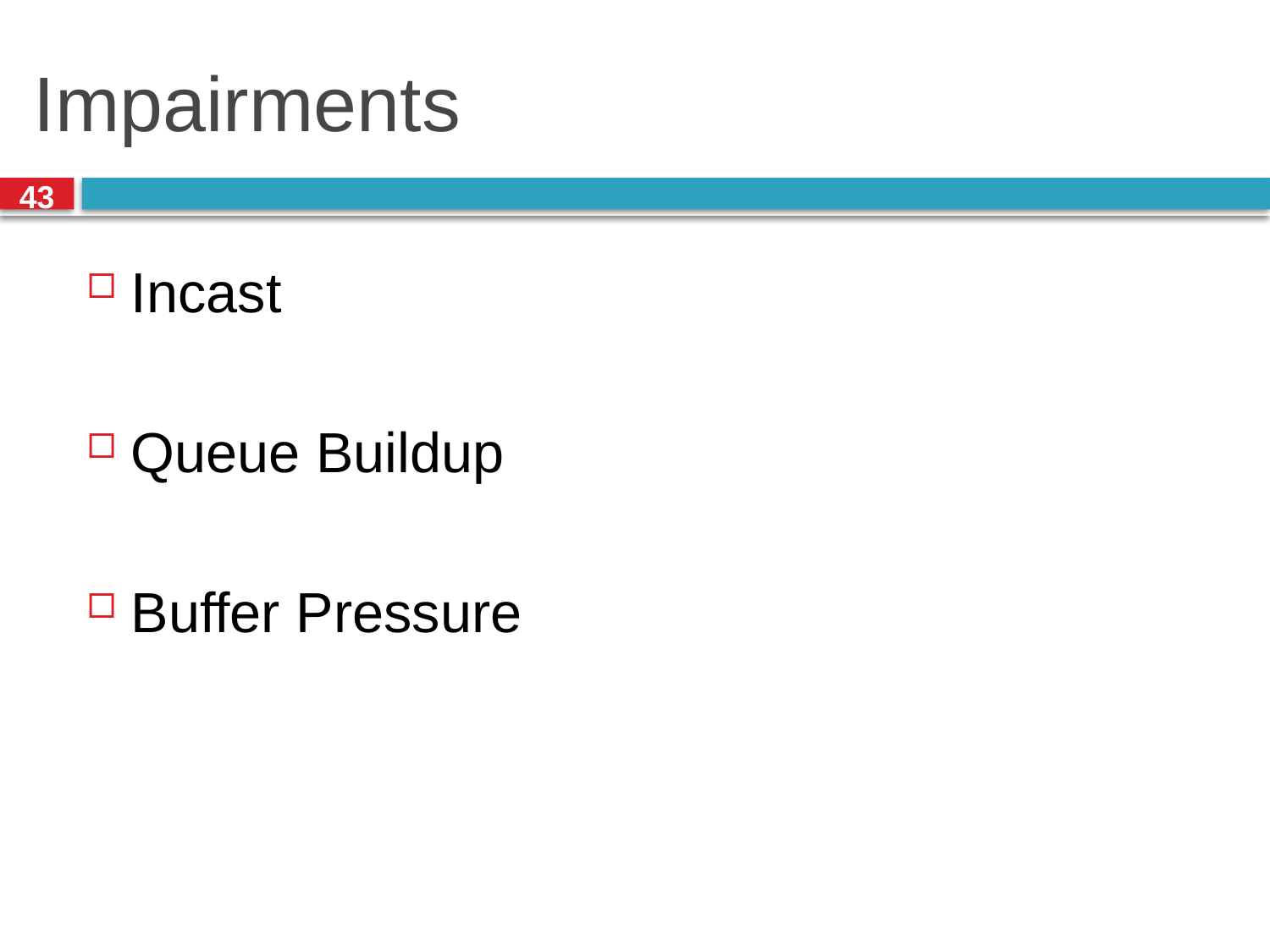

# Impairments
43
Incast

Queue Buildup

Buffer Pressure